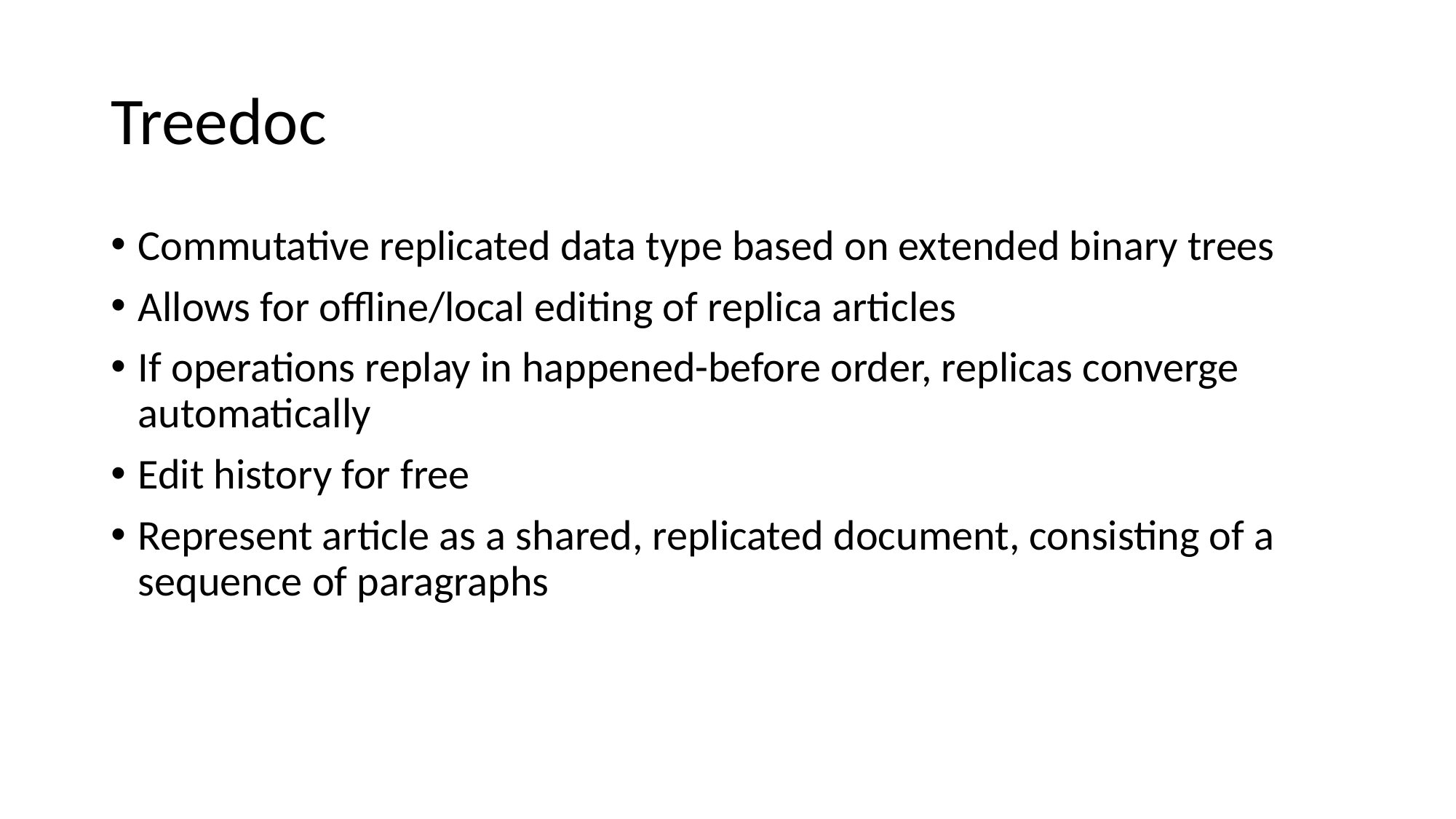

# Treedoc
Commutative replicated data type based on extended binary trees
Allows for offline/local editing of replica articles
If operations replay in happened-before order, replicas converge automatically
Edit history for free
Represent article as a shared, replicated document, consisting of a sequence of paragraphs